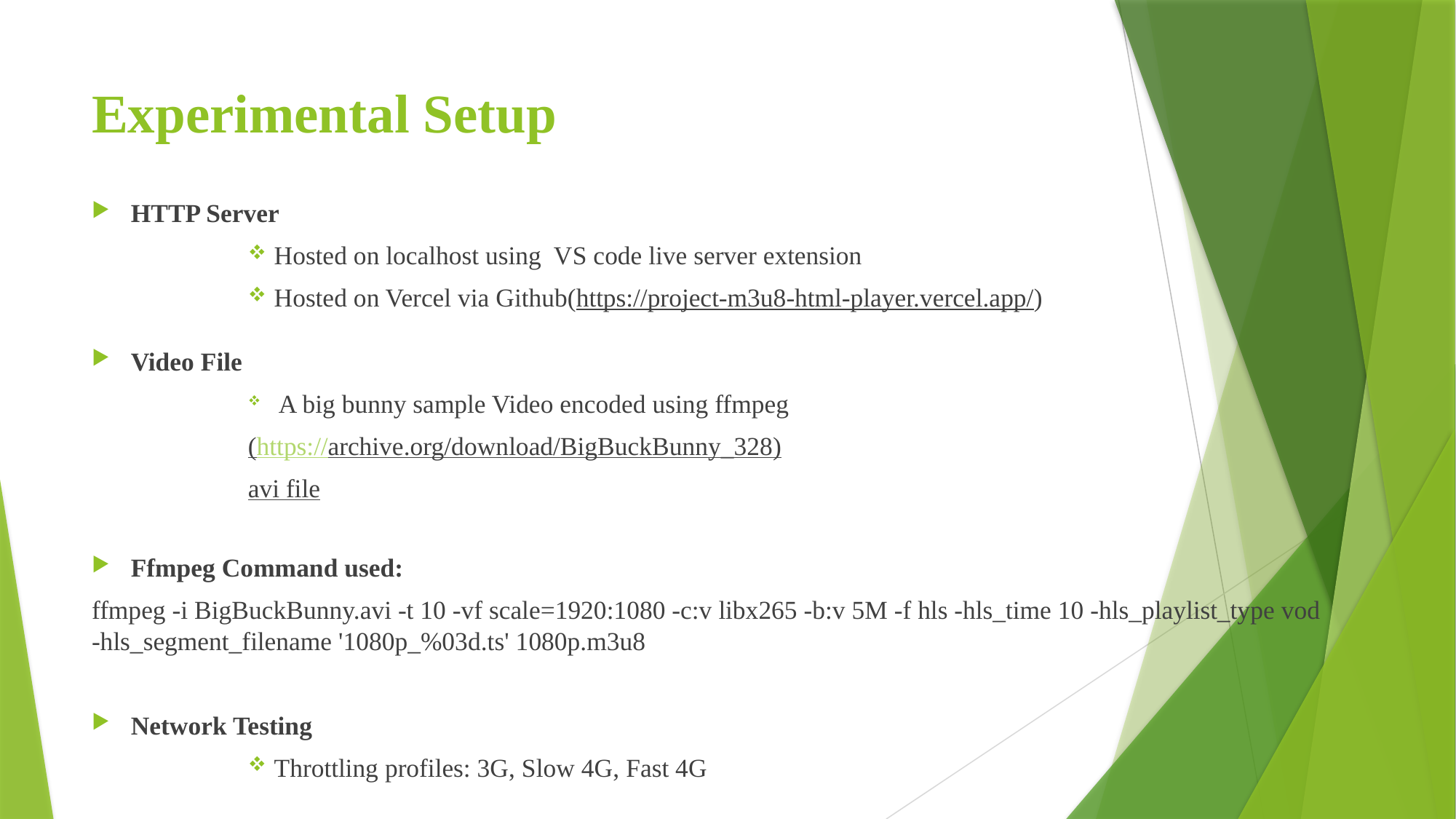

# Experimental Setup
HTTP Server
Hosted on localhost using  VS code live server extension
Hosted on Vercel via Github(https://project-m3u8-html-player.vercel.app/)
Video File
 A big bunny sample Video encoded using ffmpeg
(https://archive.org/download/BigBuckBunny_328)
avi file

Ffmpeg Command used:
ffmpeg -i BigBuckBunny.avi -t 10 -vf scale=1920:1080 -c:v libx265 -b:v 5M -f hls -hls_time 10 -hls_playlist_type vod -hls_segment_filename '1080p_%03d.ts' 1080p.m3u8

Network Testing
Throttling profiles: 3G, Slow 4G, Fast 4G